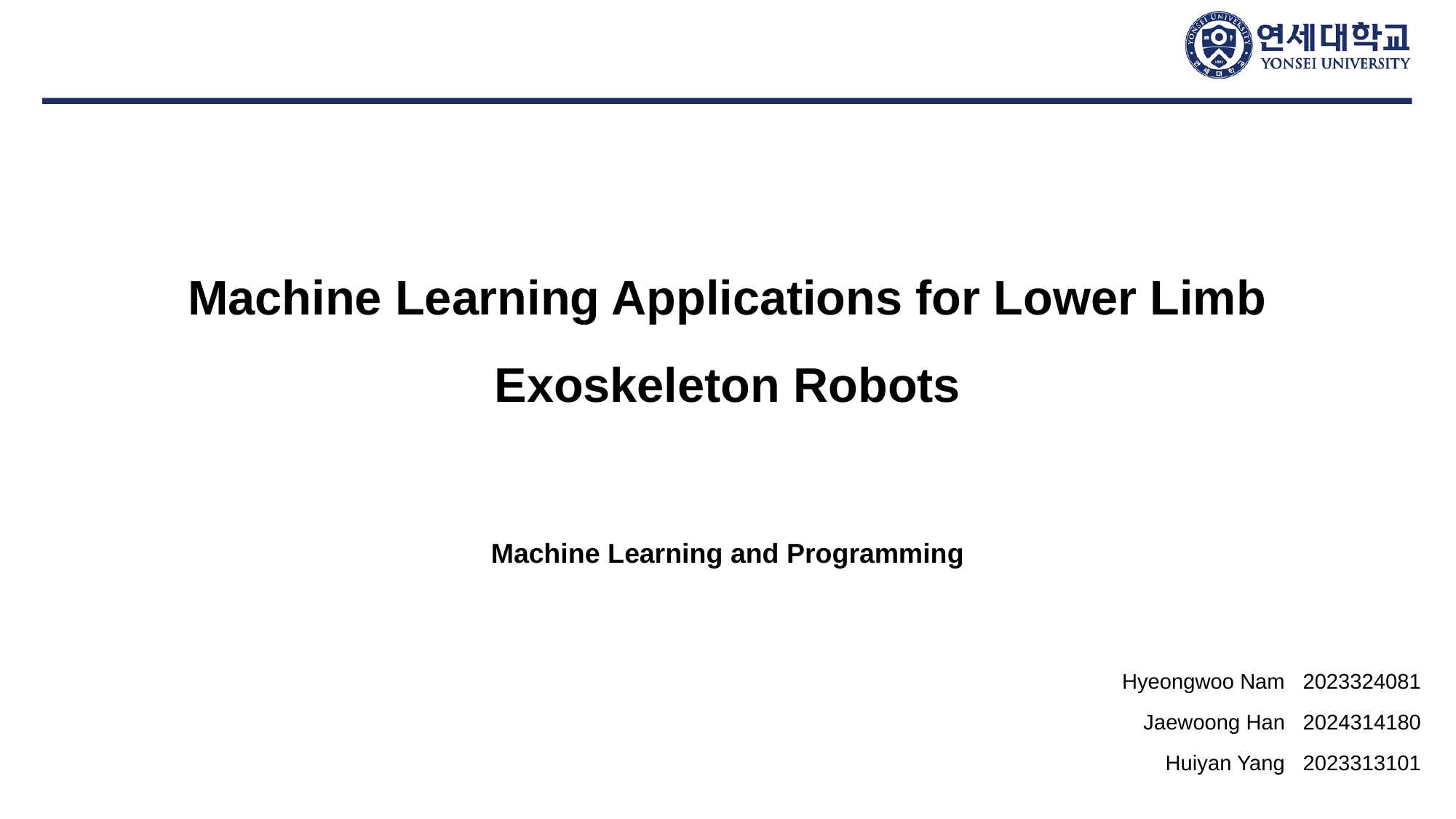

Machine Learning Applications for Lower Limb Exoskeleton Robots
Machine Learning and Programming
Hyeongwoo Nam   2023324081
Jaewoong Han   2024314180
Huiyan Yang   2023313101